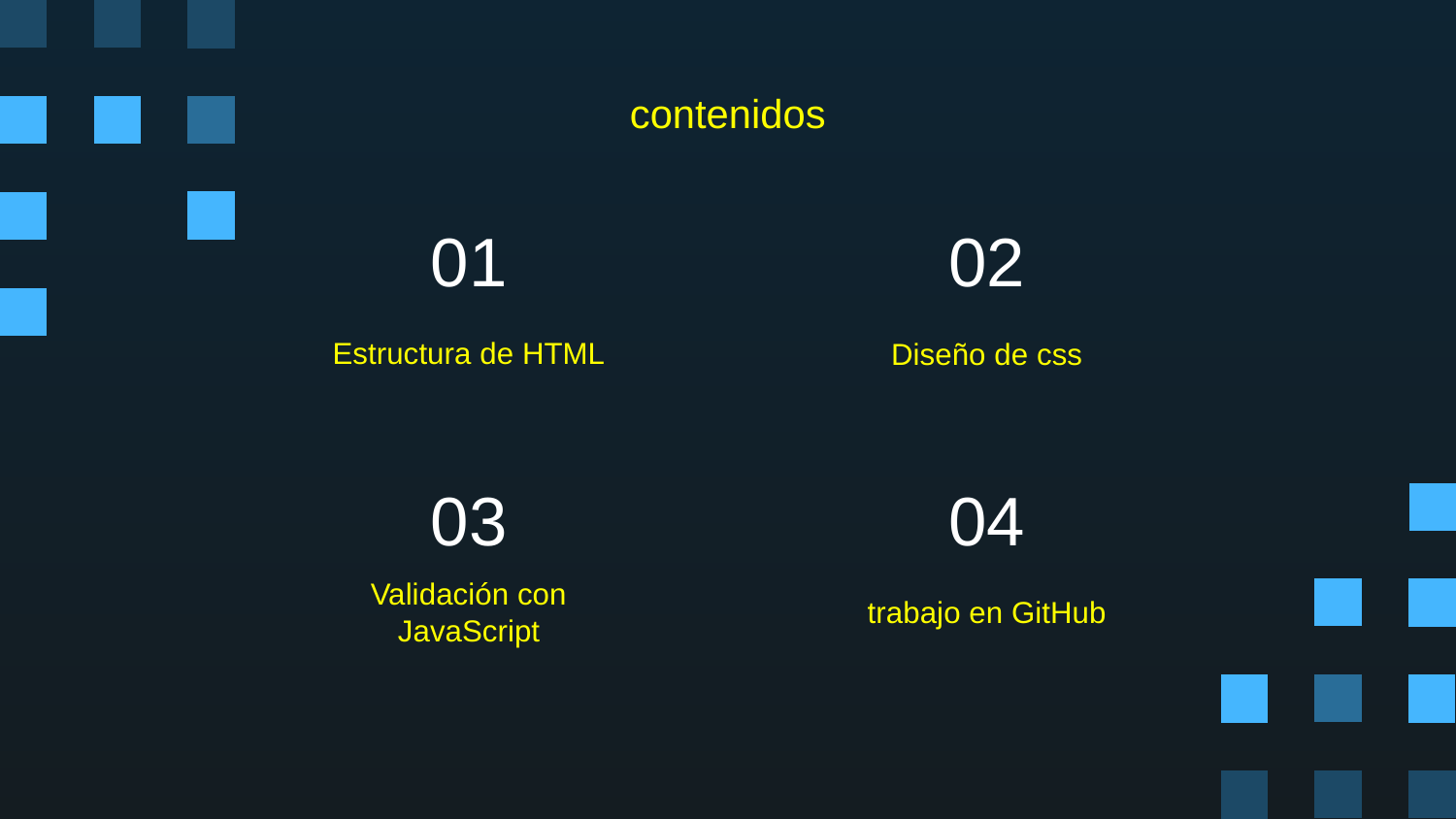

contenidos
# 01
02
Estructura de HTML
Diseño de css
03
04
Validación con JavaScript
trabajo en GitHub